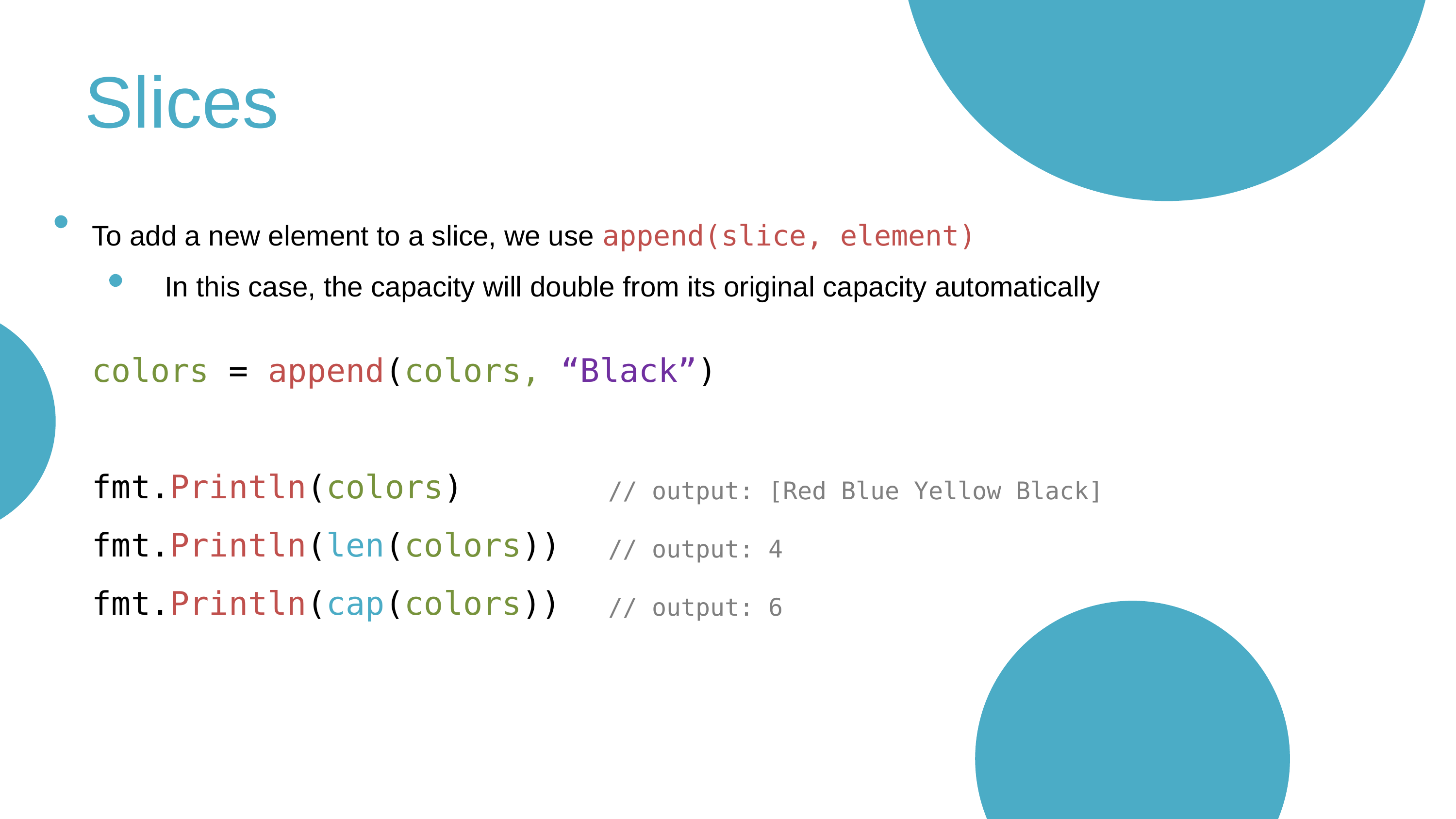

Slices
To add a new element to a slice, we use append(slice, element)
	In this case, the capacity will double from its original capacity automatically

colors = append(colors, “Black”)

fmt.Println(colors)
fmt.Println(len(colors))
fmt.Println(cap(colors))
// output: [Red Blue Yellow Black]
// output: 4
// output: 6